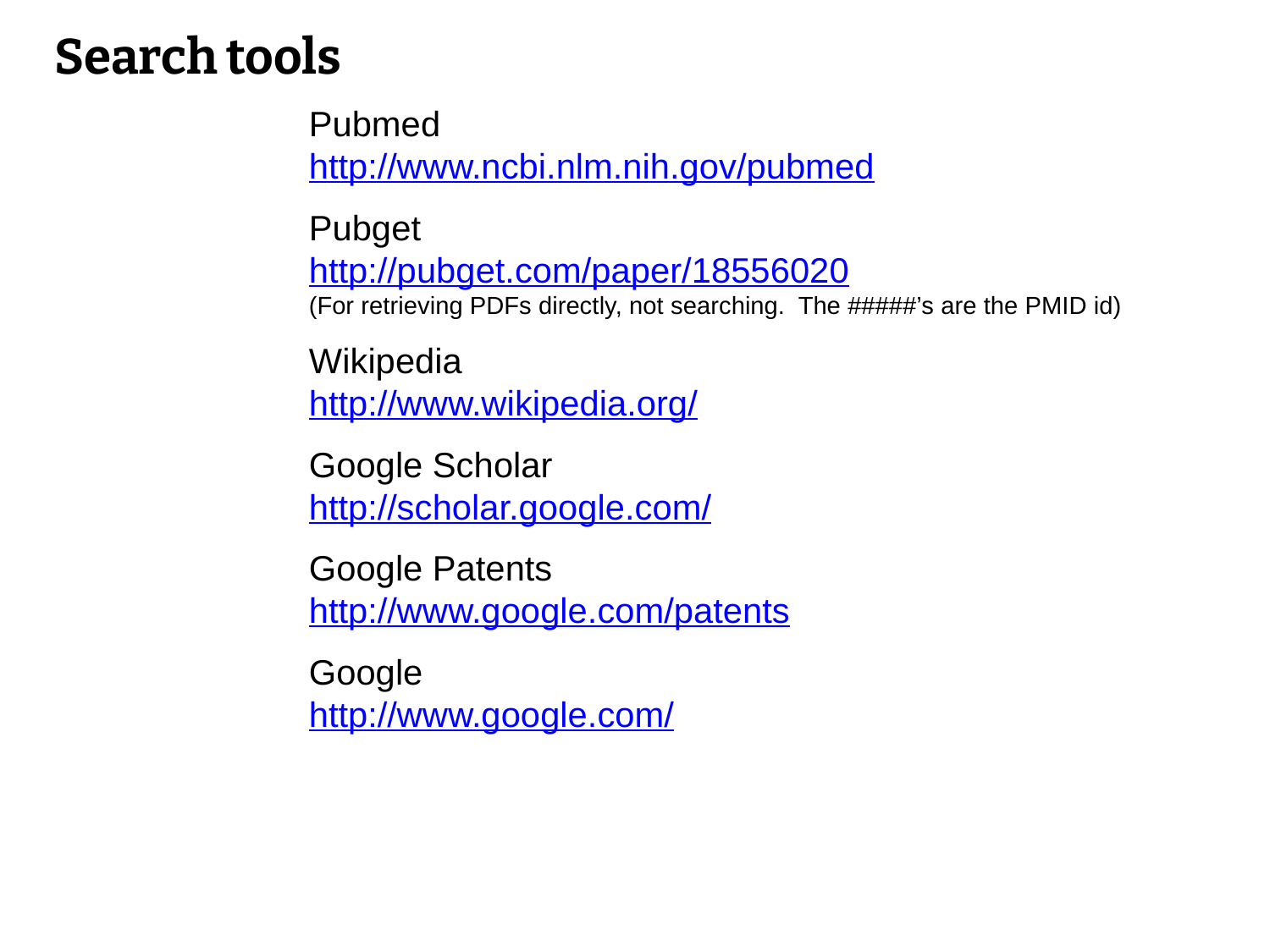

Search tools
Pubmed
http://www.ncbi.nlm.nih.gov/pubmed

Pubget
http://pubget.com/paper/18556020
(For retrieving PDFs directly, not searching.  The #####’s are the PMID id)

Wikipedia
http://www.wikipedia.org/

Google Scholar
http://scholar.google.com/

Google Patents
http://www.google.com/patents

Google
http://www.google.com/